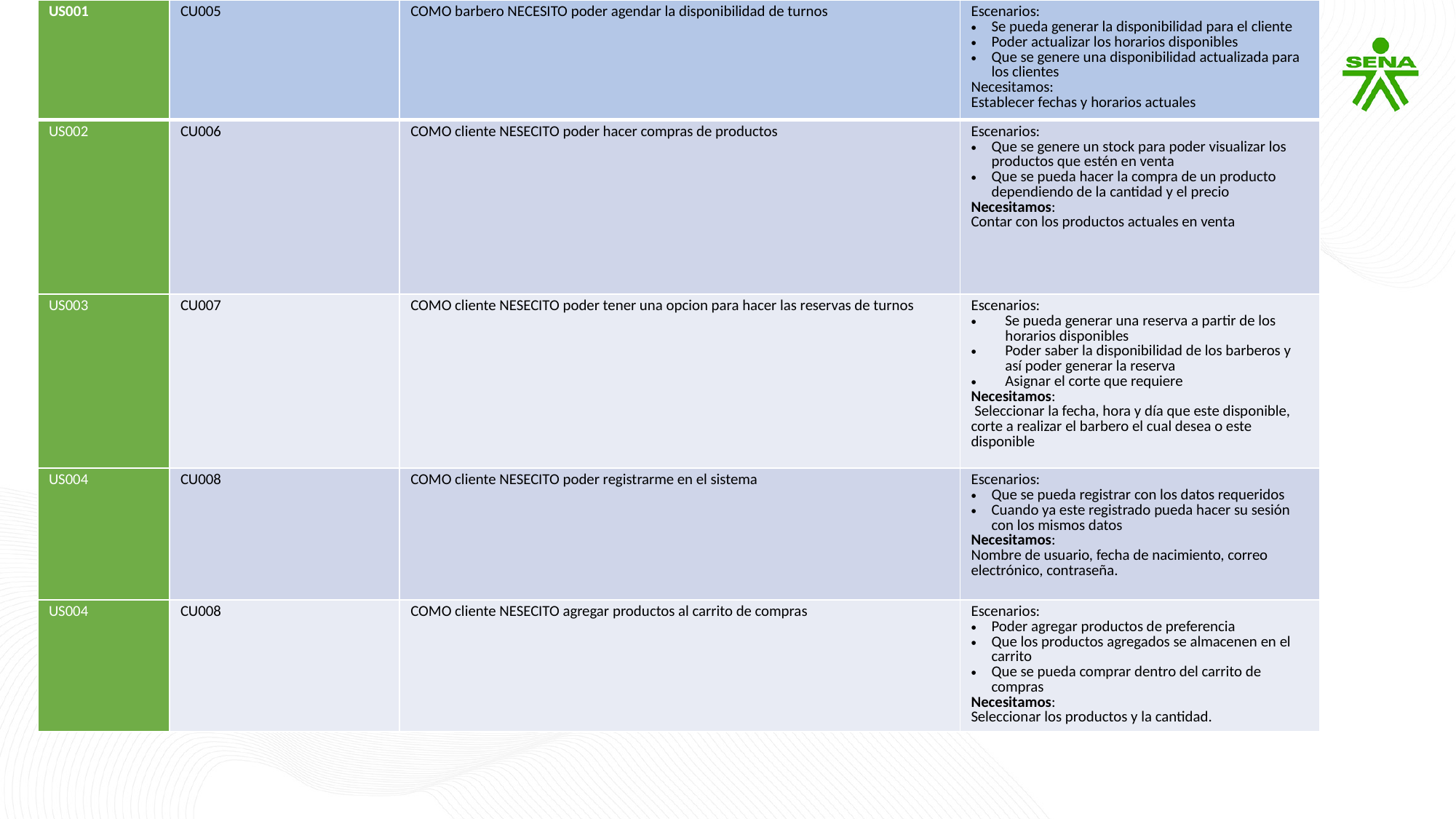

| US001 | CU005 | COMO barbero NECESITO poder agendar la disponibilidad de turnos | Escenarios: Se pueda generar la disponibilidad para el cliente Poder actualizar los horarios disponibles Que se genere una disponibilidad actualizada para los clientes Necesitamos: Establecer fechas y horarios actuales |
| --- | --- | --- | --- |
| US002 | CU006 | COMO cliente NESECITO poder hacer compras de productos | Escenarios: Que se genere un stock para poder visualizar los productos que estén en venta Que se pueda hacer la compra de un producto dependiendo de la cantidad y el precio Necesitamos: Contar con los productos actuales en venta |
| US003 | CU007 | COMO cliente NESECITO poder tener una opcion para hacer las reservas de turnos | Escenarios: Se pueda generar una reserva a partir de los horarios disponibles Poder saber la disponibilidad de los barberos y así poder generar la reserva Asignar el corte que requiere Necesitamos: Seleccionar la fecha, hora y día que este disponible, corte a realizar el barbero el cual desea o este disponible |
| US004 | CU008 | COMO cliente NESECITO poder registrarme en el sistema | Escenarios: Que se pueda registrar con los datos requeridos Cuando ya este registrado pueda hacer su sesión con los mismos datos Necesitamos: Nombre de usuario, fecha de nacimiento, correo electrónico, contraseña. |
| US004 | CU008 | COMO cliente NESECITO agregar productos al carrito de compras | Escenarios: Poder agregar productos de preferencia Que los productos agregados se almacenen en el carrito Que se pueda comprar dentro del carrito de compras Necesitamos: Seleccionar los productos y la cantidad. |